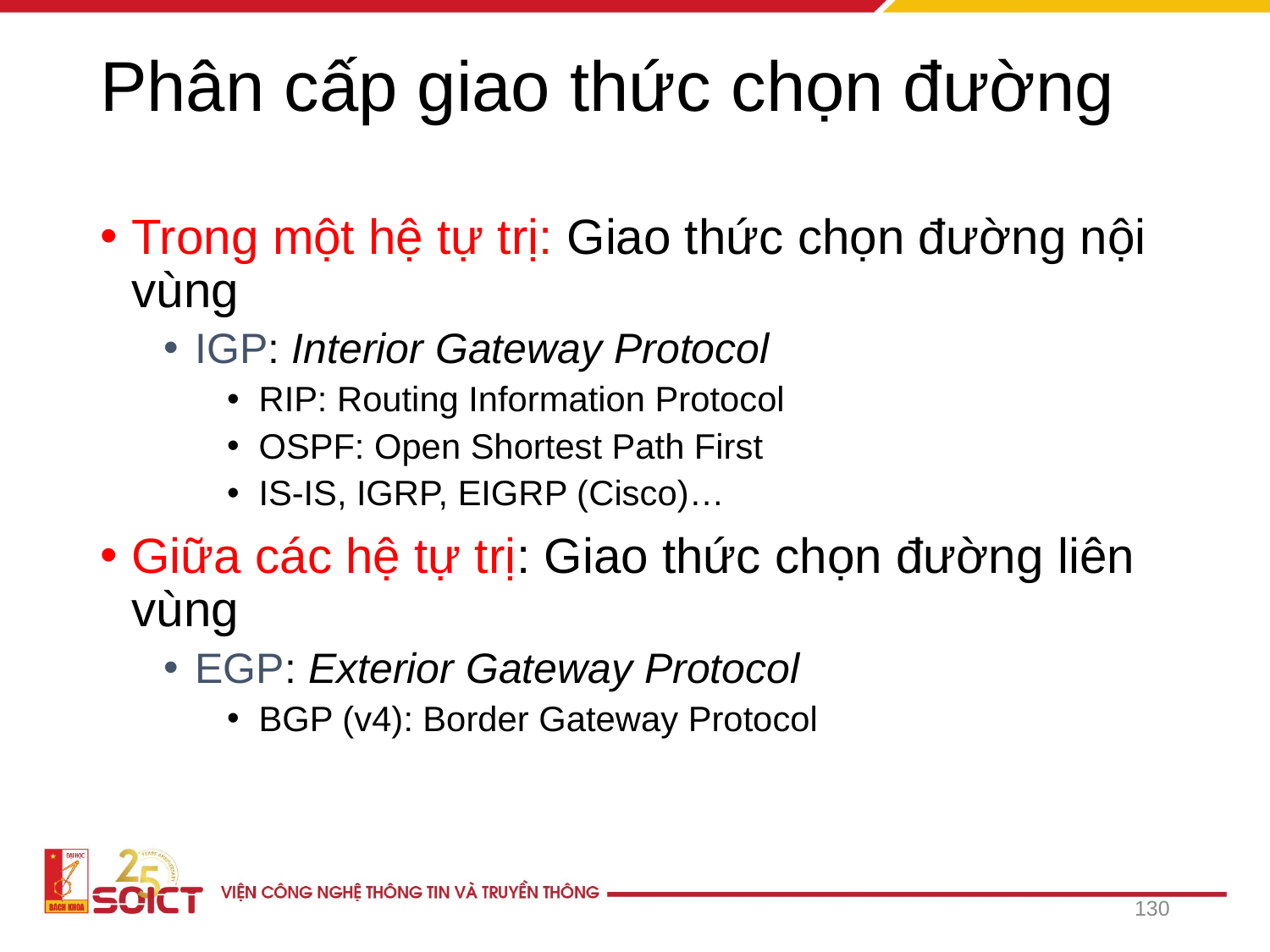

# Phân cấp giao thức chọn đường
Trong một hệ tự trị: Giao thức chọn đường nội vùng
IGP: Interior Gateway Protocol
RIP: Routing Information Protocol
OSPF: Open Shortest Path First
IS-IS, IGRP, EIGRP (Cisco)…
Giữa các hệ tự trị: Giao thức chọn đường liên vùng
EGP: Exterior Gateway Protocol
BGP (v4): Border Gateway Protocol
130